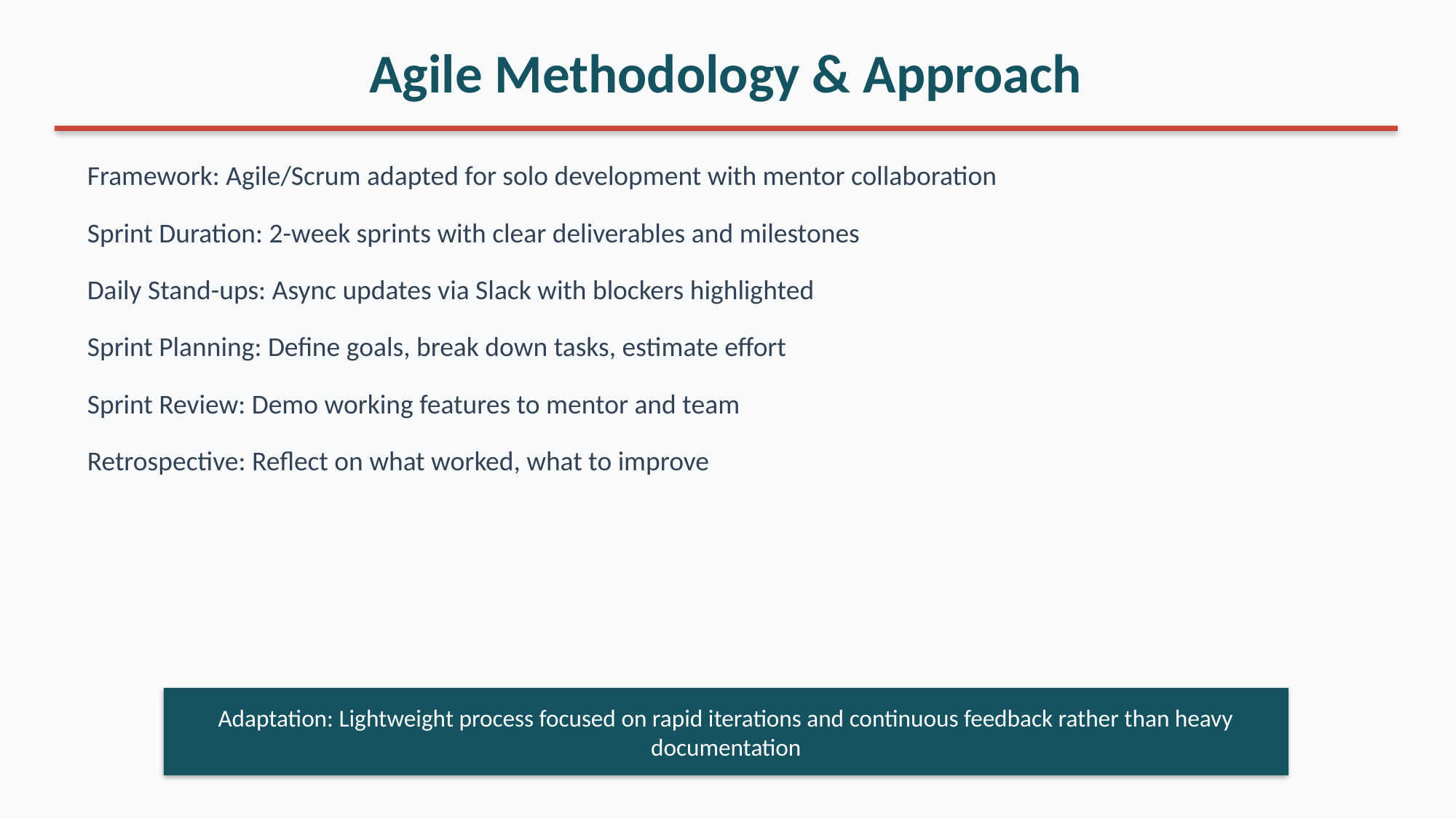

Agile Methodology & Approach

Framework: Agile/Scrum adapted for solo development with mentor collaboration
Sprint Duration: 2-week sprints with clear deliverables and milestones
Daily Stand-ups: Async updates via Slack with blockers highlighted
Sprint Planning: Define goals, break down tasks, estimate effort
Sprint Review: Demo working features to mentor and team
Retrospective: Reflect on what worked, what to improve
Adaptation: Lightweight process focused on rapid iterations and continuous feedback rather than heavy documentation